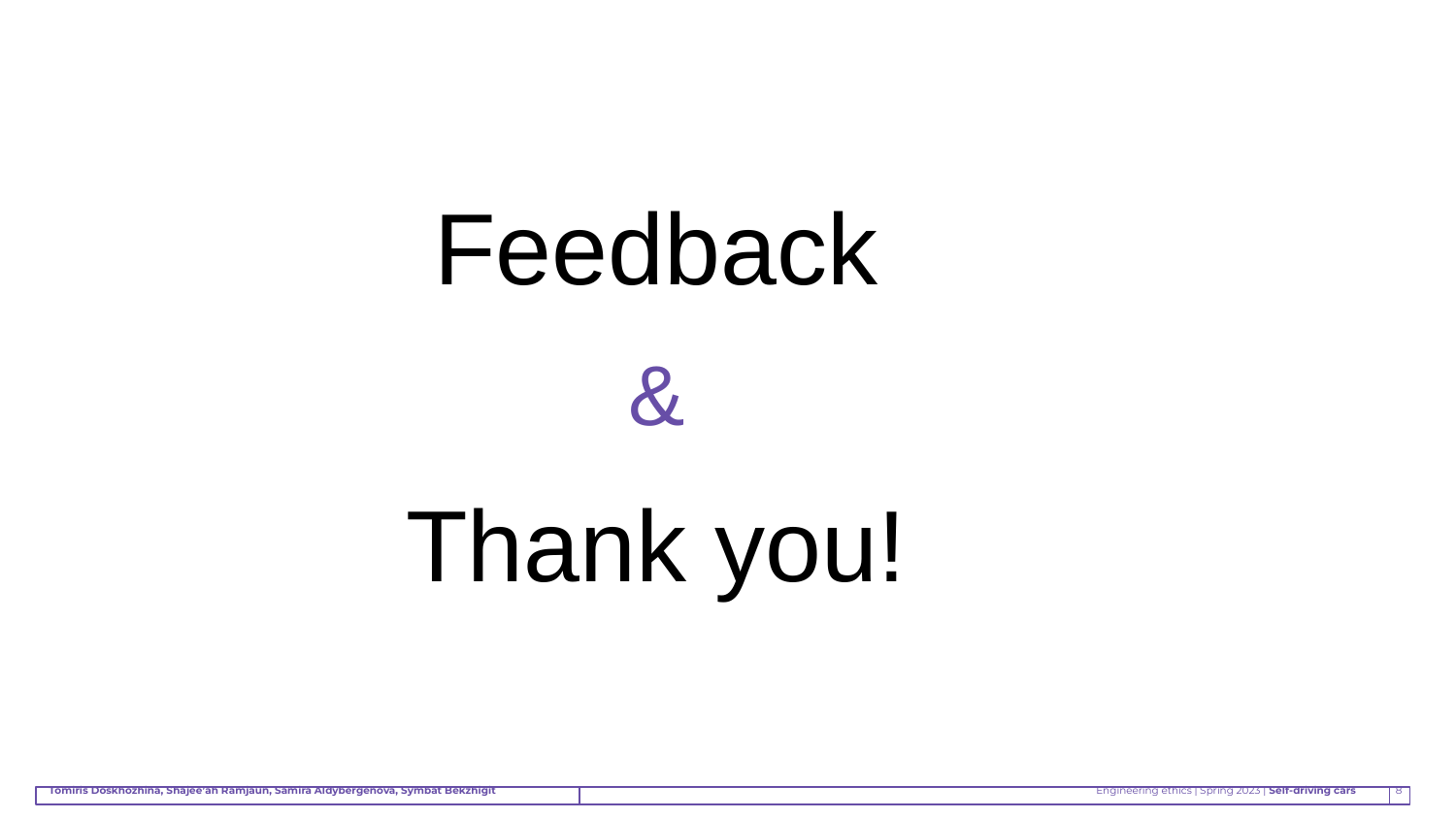

Feedback
&
Thank you!
Tomiris Doskhozhina, Shajee’ah Ramjaun, Samira Aldybergenova, Symbat Bekzhigit
Engineering ethics | Spring 2023 | Self-driving cars
8